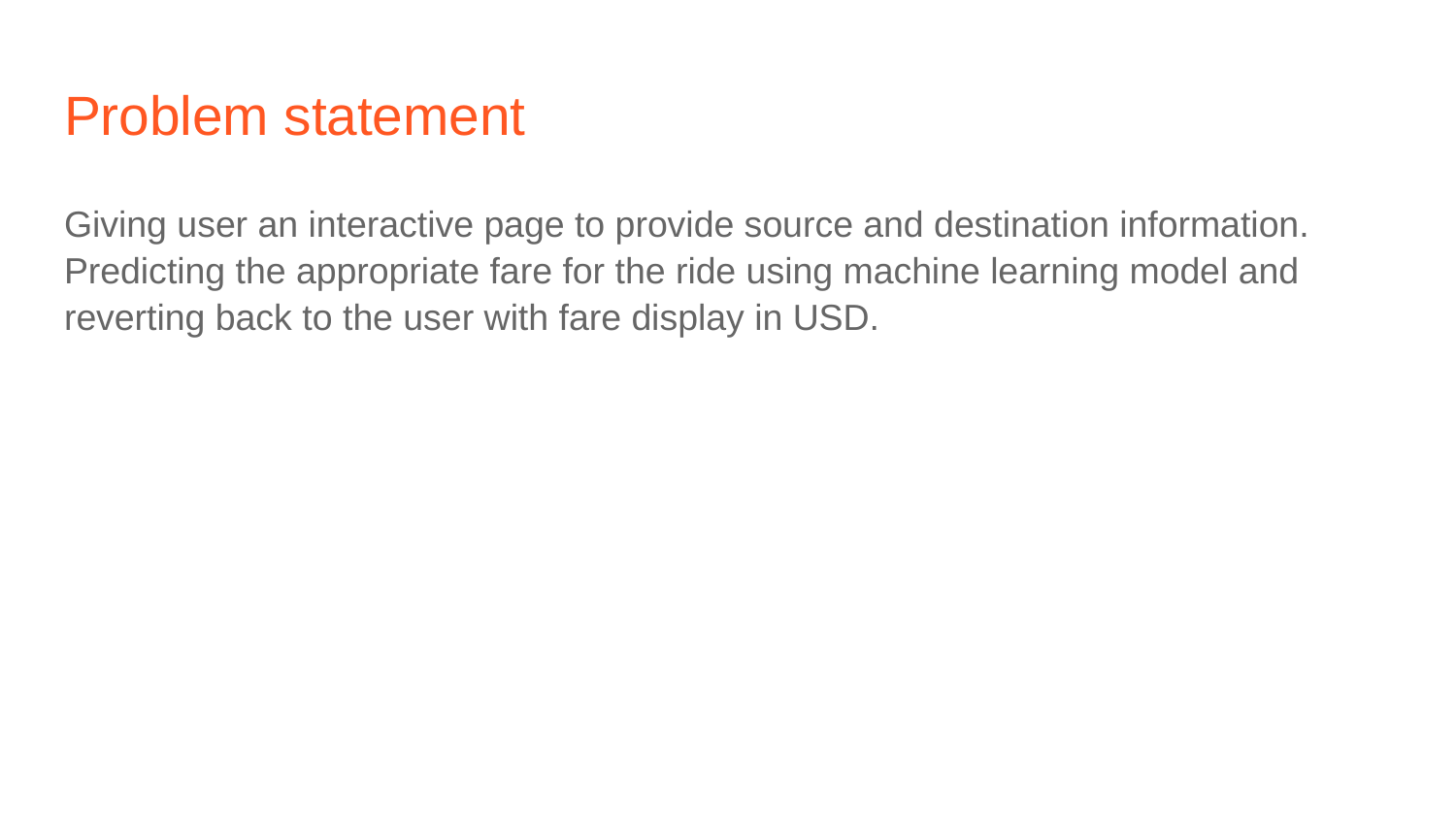

# Problem statement
Giving user an interactive page to provide source and destination information. Predicting the appropriate fare for the ride using machine learning model and reverting back to the user with fare display in USD.